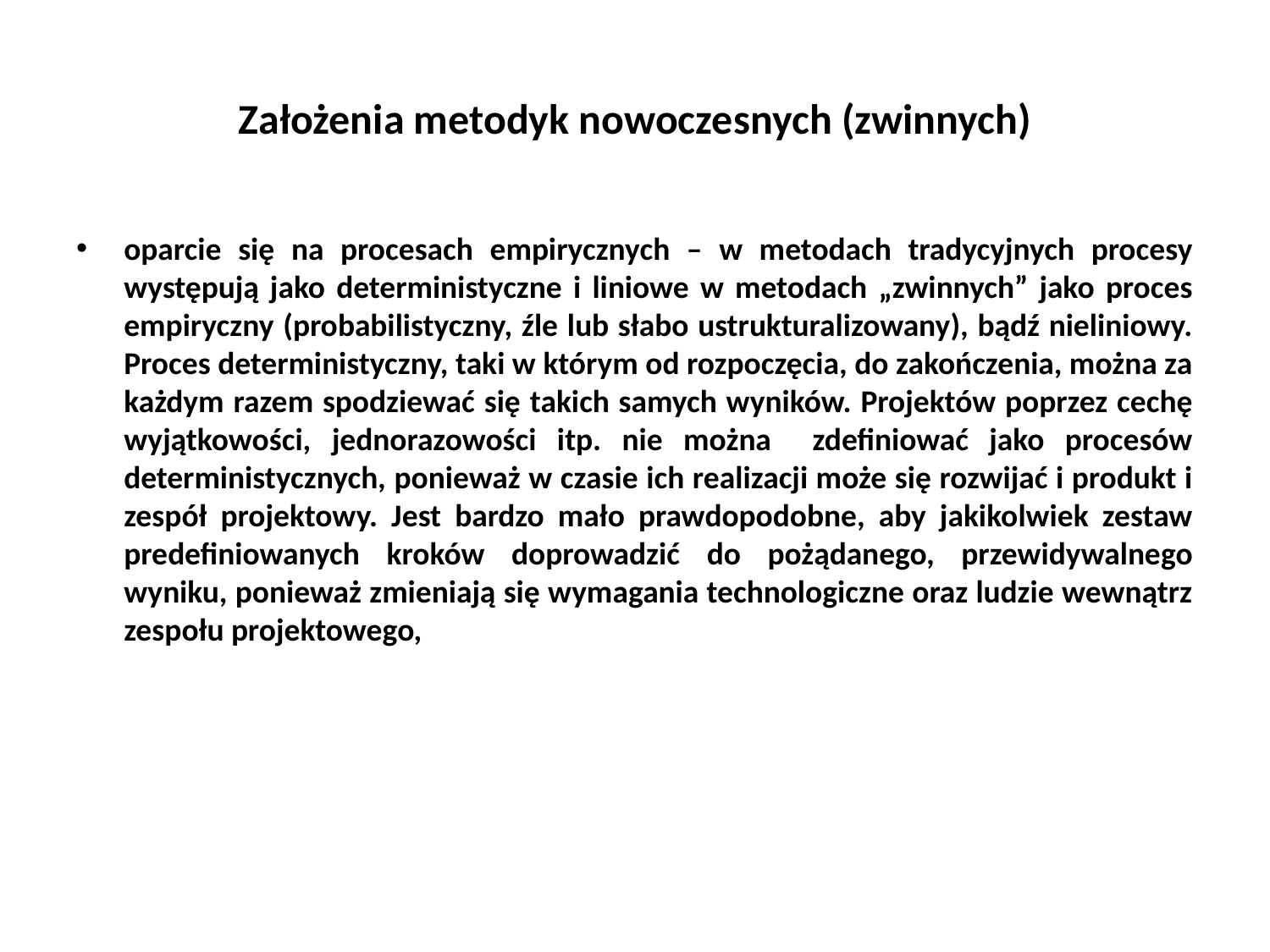

# Założenia metodyk nowoczesnych (zwinnych)
oparcie się na procesach empirycznych – w metodach tradycyjnych procesy występują jako deterministyczne i liniowe w metodach „zwinnych” jako proces empiryczny (probabilistyczny, źle lub słabo ustrukturalizowany), bądź nieliniowy. Proces deterministyczny, taki w którym od rozpoczęcia, do zakończenia, można za każdym razem spodziewać się takich samych wyników. Projektów poprzez cechę wyjątkowości, jednorazowości itp. nie można  zdefiniować jako procesów deterministycznych, ponieważ w czasie ich realizacji może się rozwijać i produkt i zespół projektowy. Jest bardzo mało prawdopodobne, aby jakikolwiek zestaw predefiniowanych kroków doprowadzić do pożądanego, przewidywalnego wyniku, ponieważ zmieniają się wymagania technologiczne oraz ludzie wewnątrz zespołu projektowego,